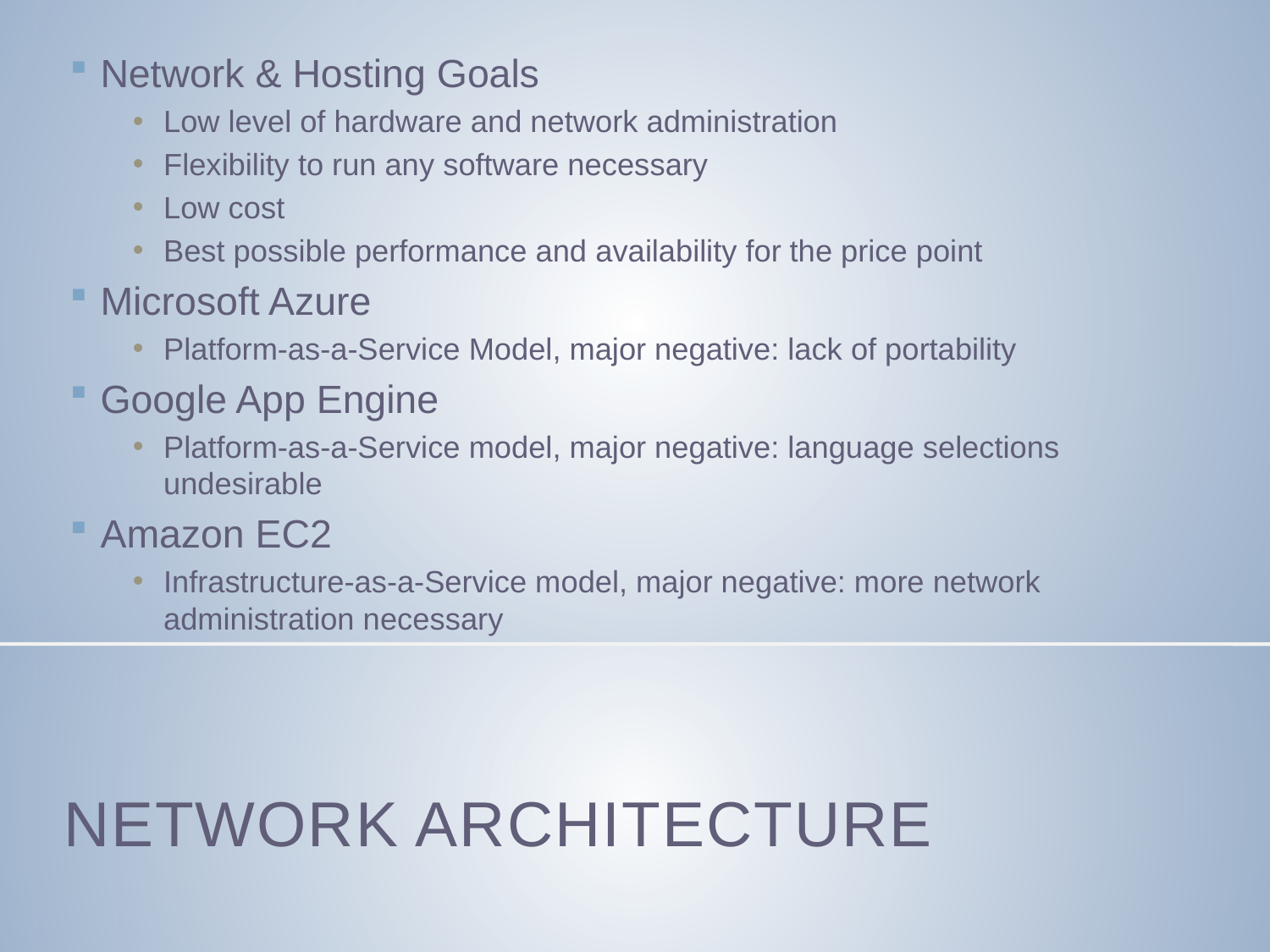

Network & Hosting Goals
Low level of hardware and network administration
Flexibility to run any software necessary
Low cost
Best possible performance and availability for the price point
Microsoft Azure
Platform-as-a-Service Model, major negative: lack of portability
Google App Engine
Platform-as-a-Service model, major negative: language selections undesirable
Amazon EC2
Infrastructure-as-a-Service model, major negative: more network administration necessary

# Network Architecture